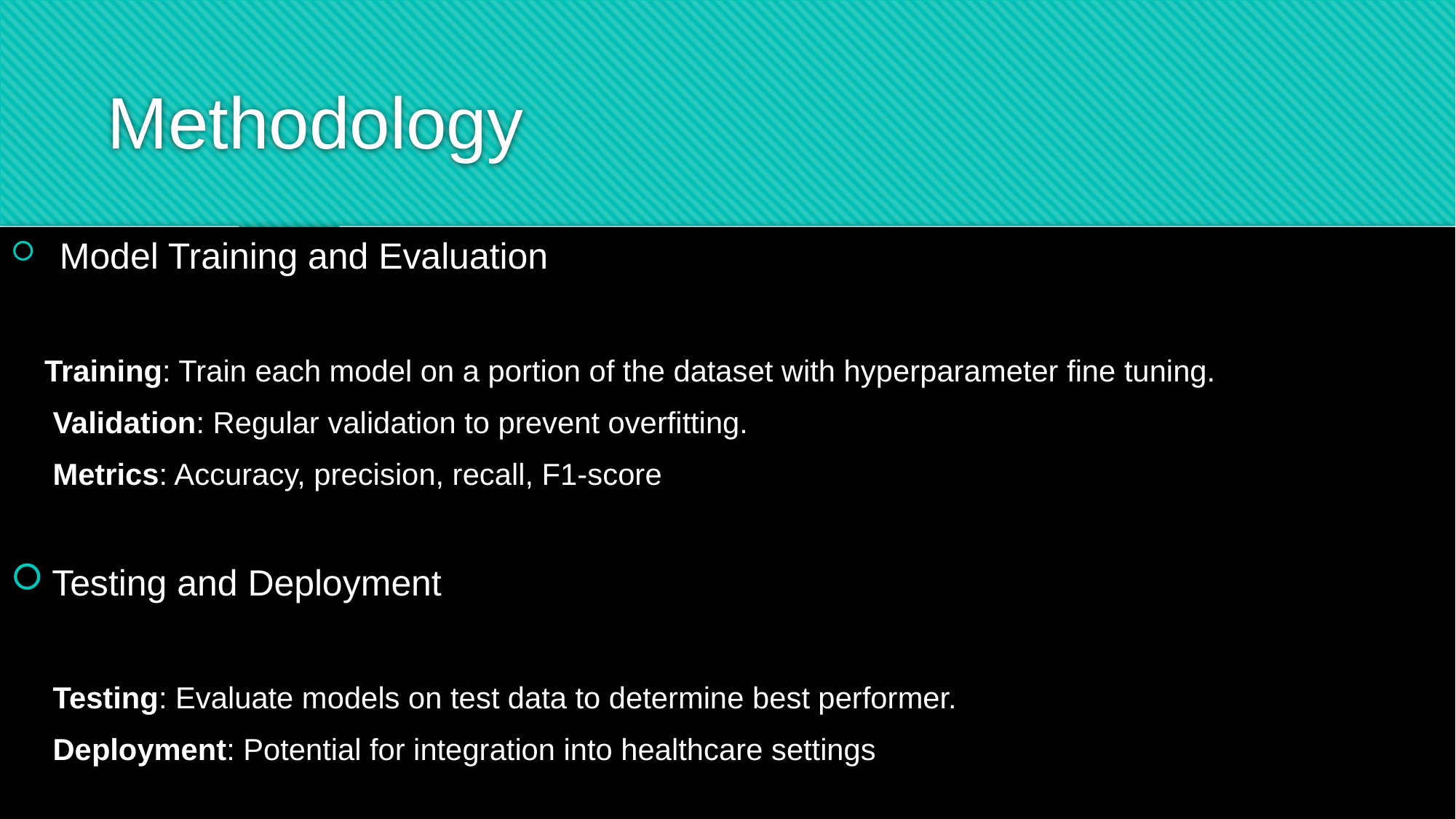

# Methodology
 Model Training and Evaluation

    Training: Train each model on a portion of the dataset with hyperparameter fine tuning.
     Validation: Regular validation to prevent overfitting.
     Metrics: Accuracy, precision, recall, F1-score

Testing and Deployment

     Testing: Evaluate models on test data to determine best performer.
     Deployment: Potential for integration into healthcare settings